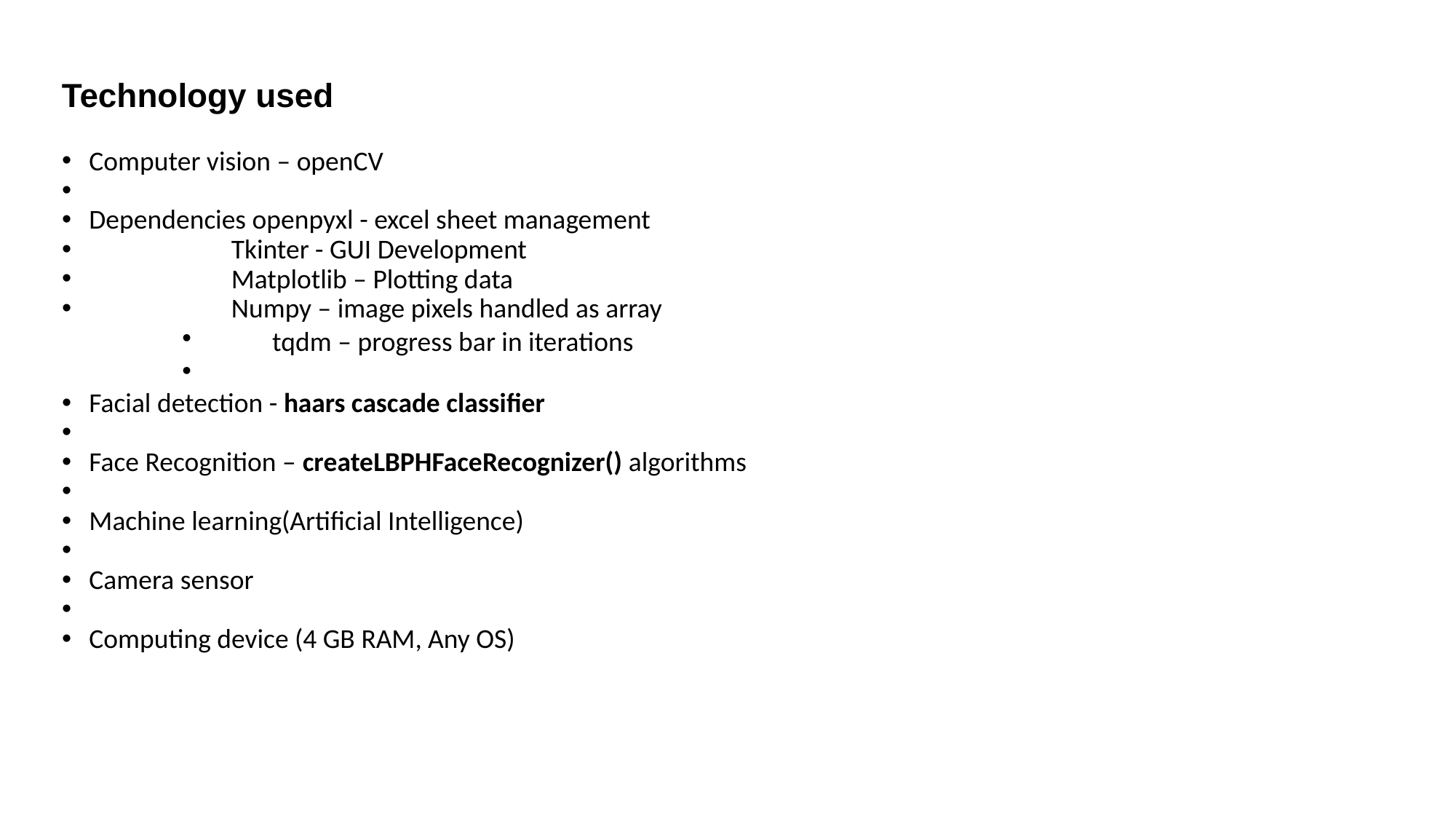

Technology used

Computer vision – openCV

Dependencies openpyxl - excel sheet management
                       Tkinter - GUI Development
                       Matplotlib – Plotting data
                       Numpy – image pixels handled as array
         tqdm – progress bar in iterations

Facial detection - haars cascade classifier

Face Recognition – createLBPHFaceRecognizer() algorithms

Machine learning(Artificial Intelligence)

Camera sensor

Computing device (4 GB RAM, Any OS)